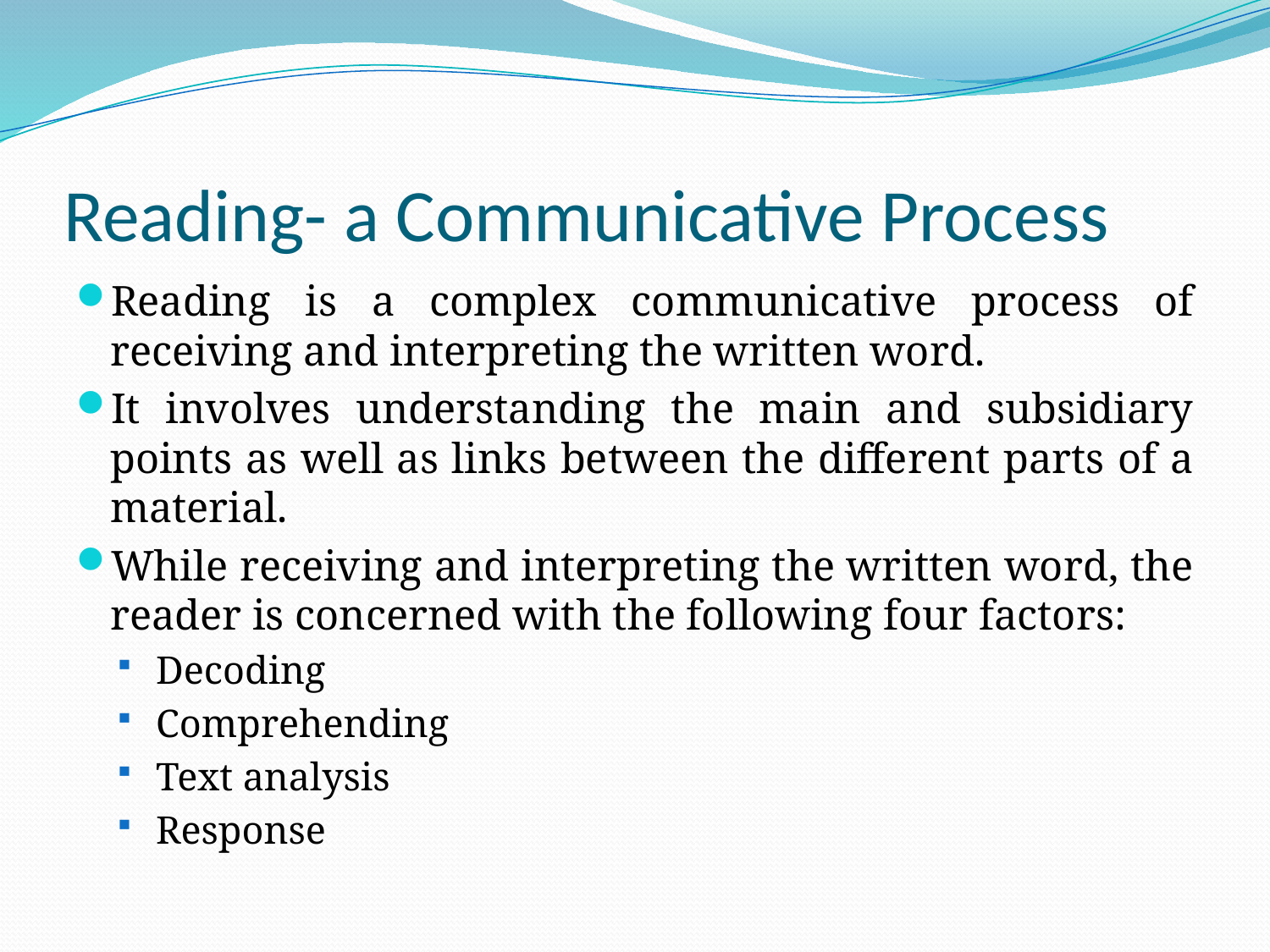

# Reading- a Communicative Process
Reading is a complex communicative process of receiving and interpreting the written word.
It involves understanding the main and subsidiary points as well as links between the different parts of a material.
While receiving and interpreting the written word, the reader is concerned with the following four factors:
Decoding
Comprehending
Text analysis
Response